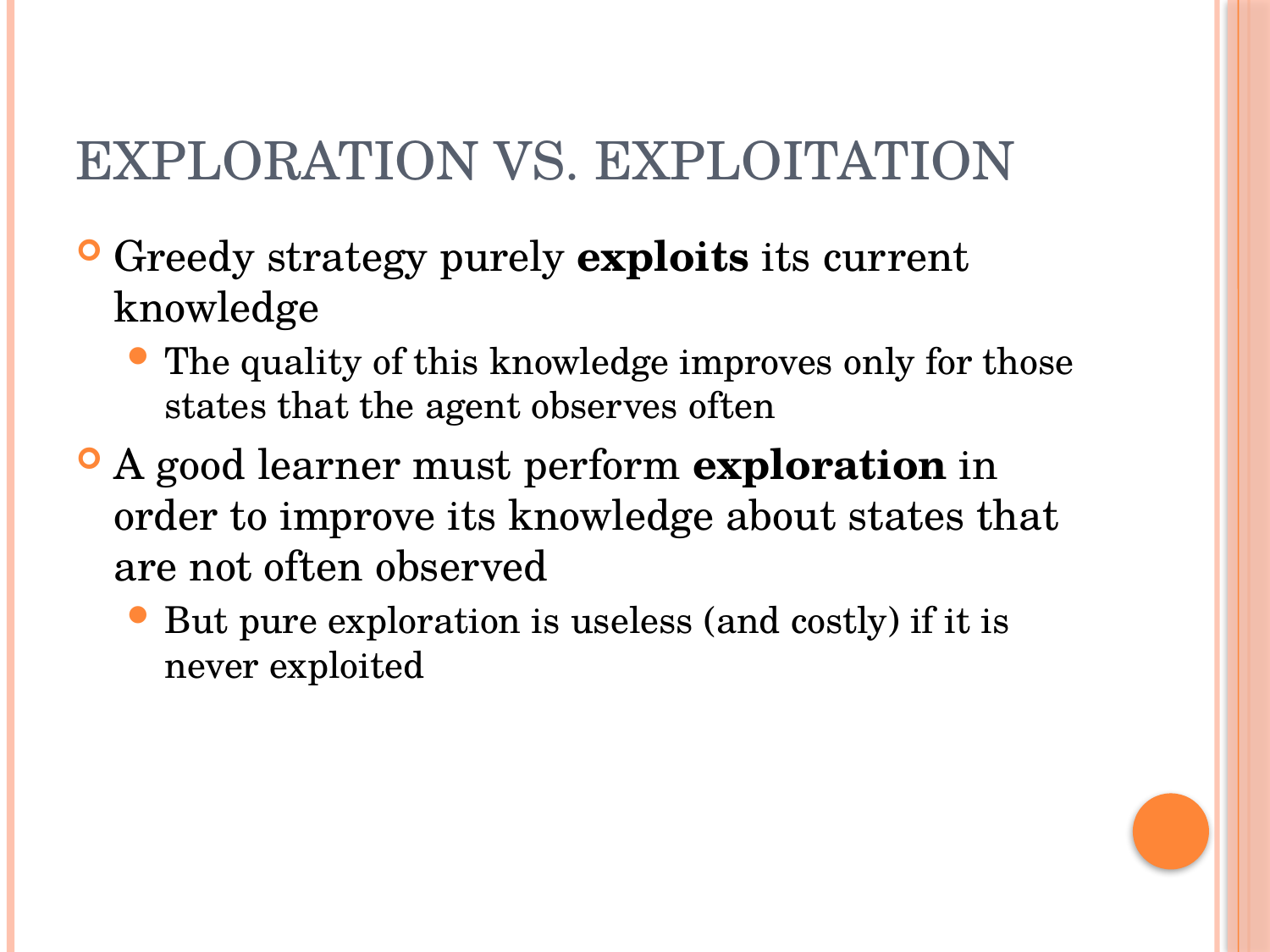

# Exploration vs. Exploitation
Greedy strategy purely exploits its current knowledge
The quality of this knowledge improves only for those states that the agent observes often
A good learner must perform exploration in order to improve its knowledge about states that are not often observed
But pure exploration is useless (and costly) if it is never exploited